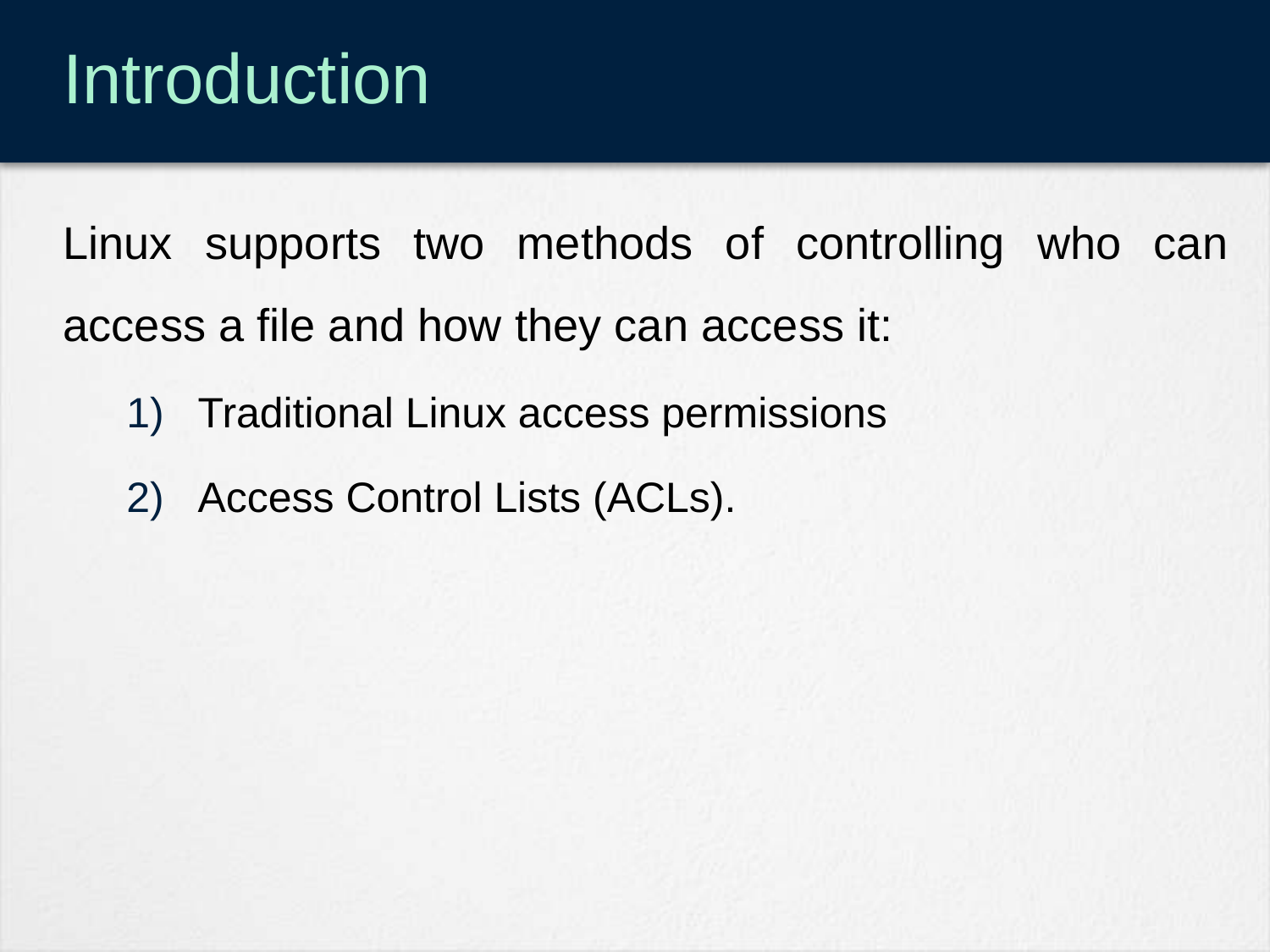

# Introduction
Linux supports two methods of controlling who can access a file and how they can access it:
Traditional Linux access permissions
Access Control Lists (ACLs).